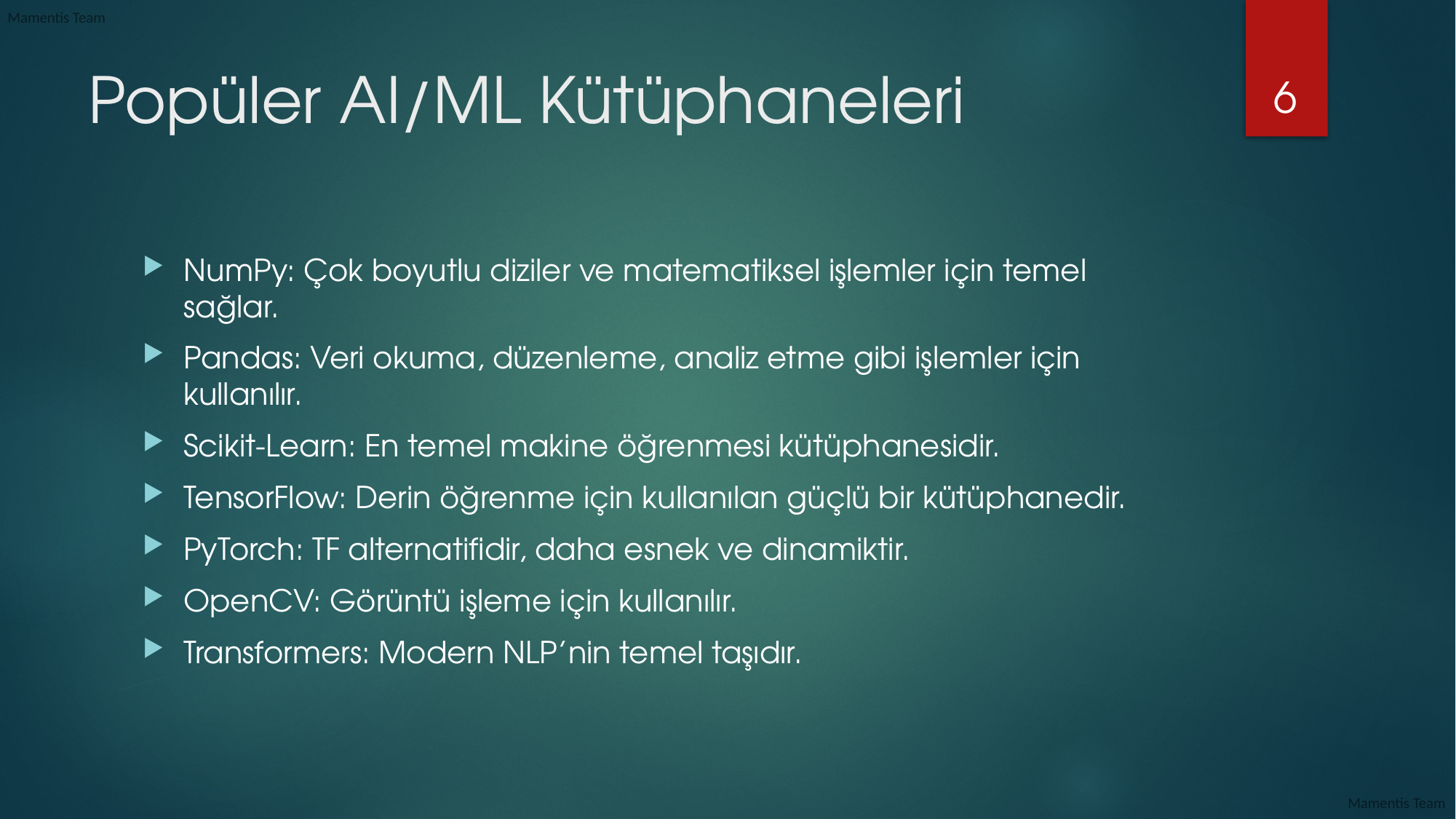

6
# Popüler AI/ML Kütüphaneleri
NumPy: Çok boyutlu diziler ve matematiksel işlemler için temel sağlar.
Pandas: Veri okuma, düzenleme, analiz etme gibi işlemler için kullanılır.
Scikit-Learn: En temel makine öğrenmesi kütüphanesidir.
TensorFlow: Derin öğrenme için kullanılan güçlü bir kütüphanedir.
PyTorch: TF alternatifidir, daha esnek ve dinamiktir.
OpenCV: Görüntü işleme için kullanılır.
Transformers: Modern NLP’nin temel taşıdır.